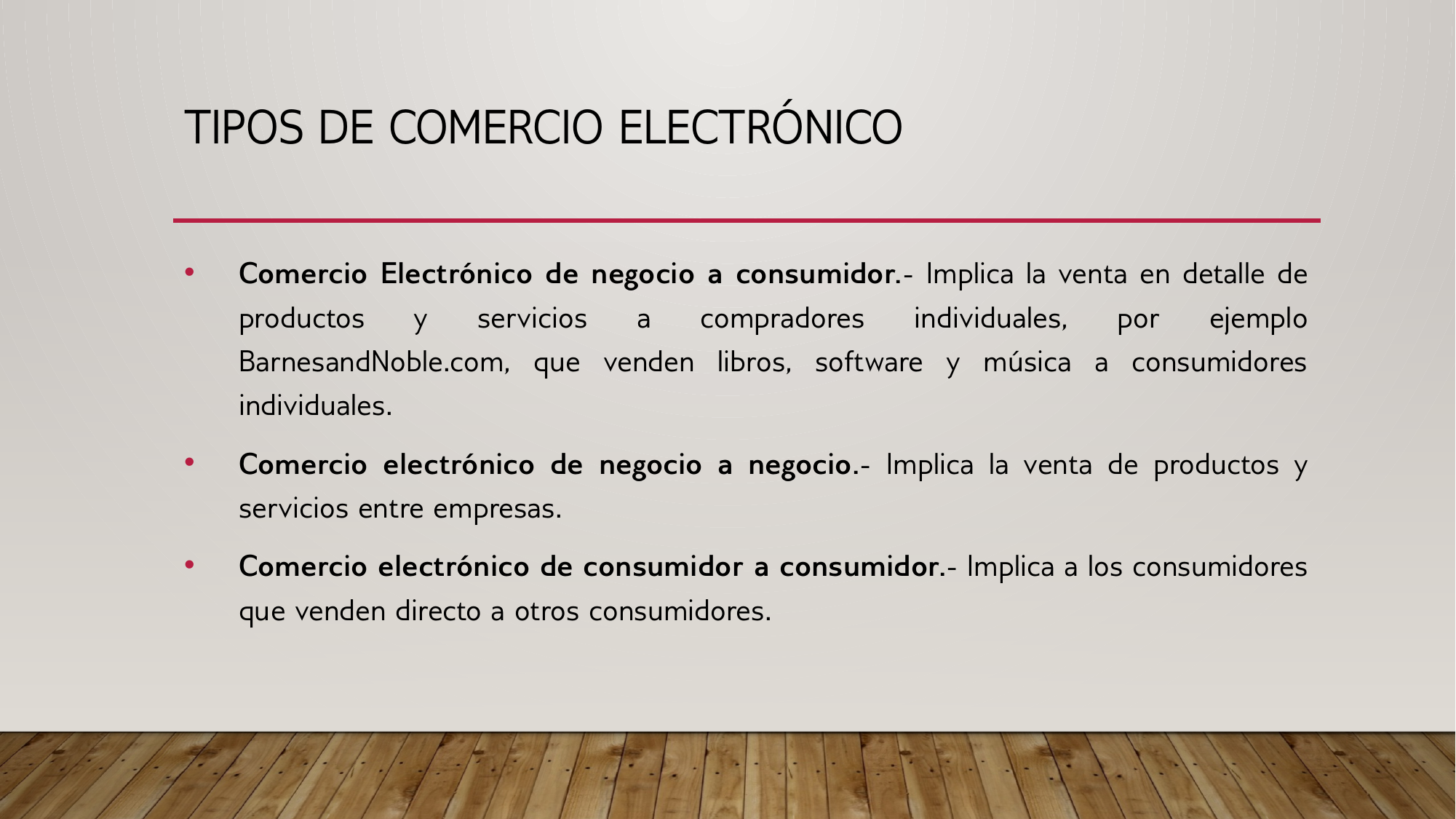

# TIPOS DE COMERCIO ELECTRÓNICO
Comercio Electrónico de negocio a consumidor.- Implica la venta en detalle de productos y servicios a compradores individuales, por ejemplo BarnesandNoble.com, que venden libros, software y música a consumidores individuales.
Comercio electrónico de negocio a negocio.- Implica la venta de productos y servicios entre empresas.
Comercio electrónico de consumidor a consumidor.- Implica a los consumidores que venden directo a otros consumidores.